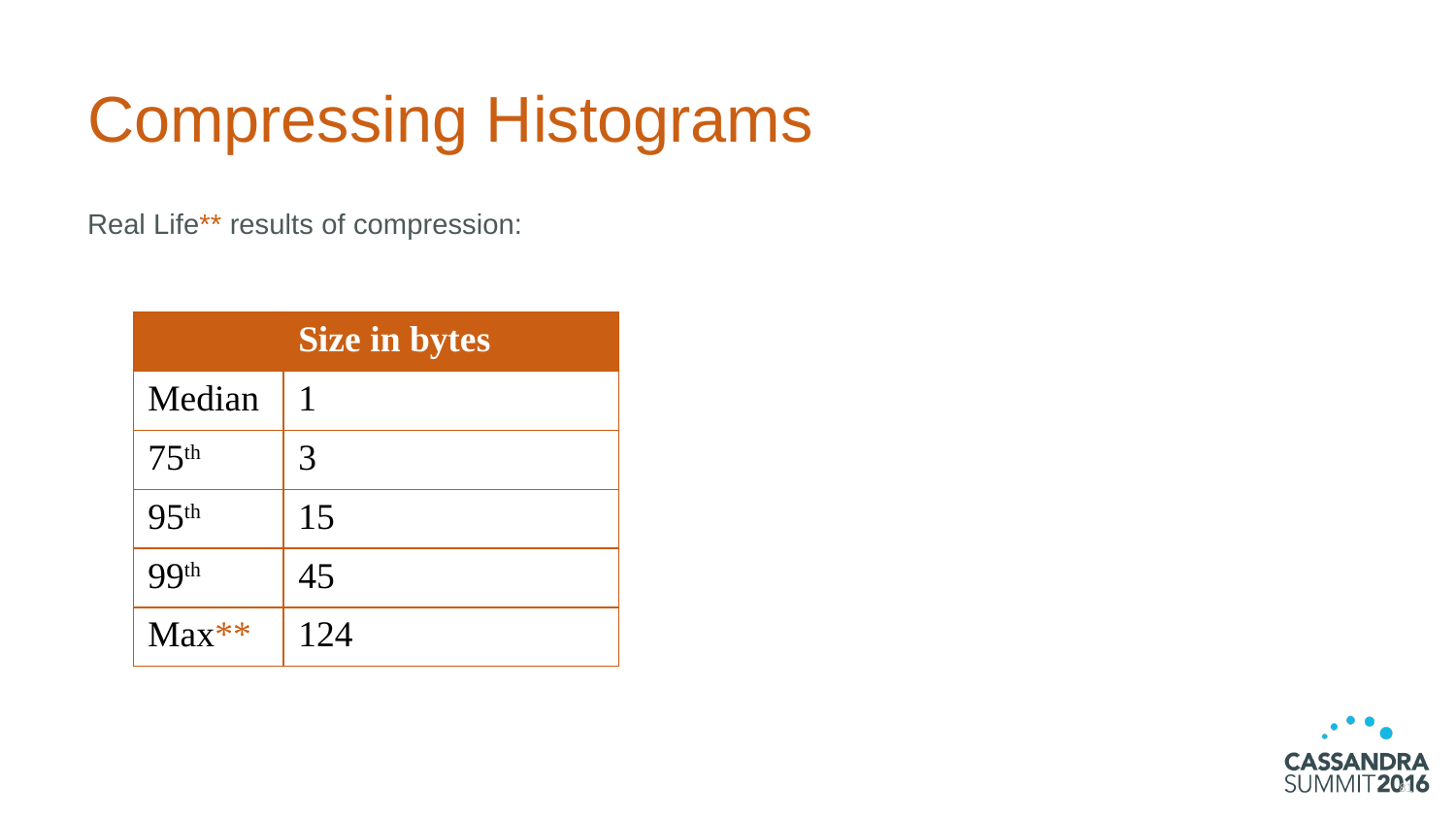

# Compressing Histograms
Real Life** results of compression:

|  | Size in bytes |
| --- | --- |
| Median | 1 |
| 75th | 3 |
| 95th | 15 |
| 99th | 45 |
| Max\*\* | 124 |
81